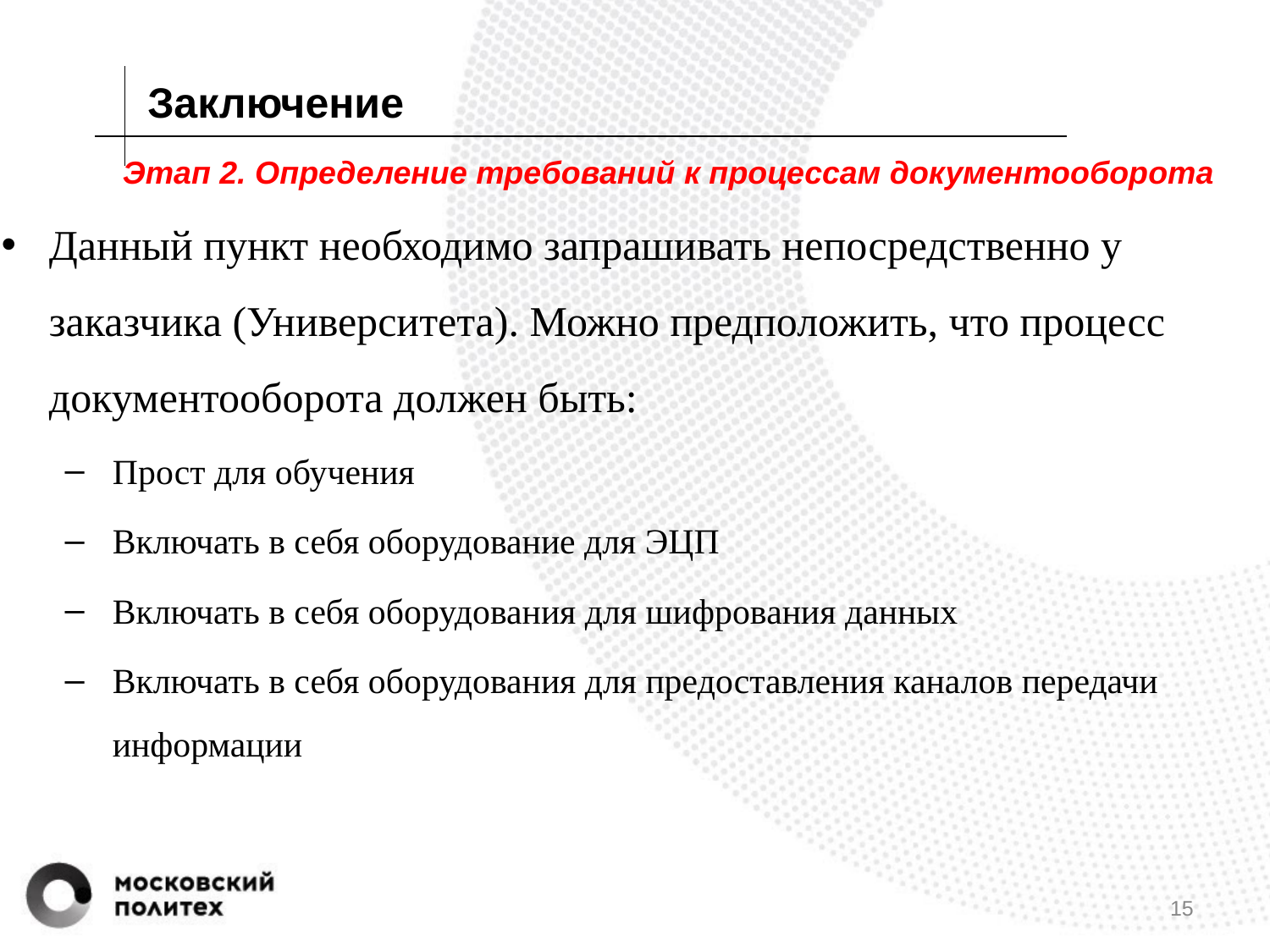

Заключение
# Этап 2. Определение требований к процессам документооборота
Данный пункт необходимо запрашивать непосредственно у заказчика (Университета). Можно предположить, что процесс документооборота должен быть:
Прост для обучения
Включать в себя оборудование для ЭЦП
Включать в себя оборудования для шифрования данных
Включать в себя оборудования для предоставления каналов передачи информации
15